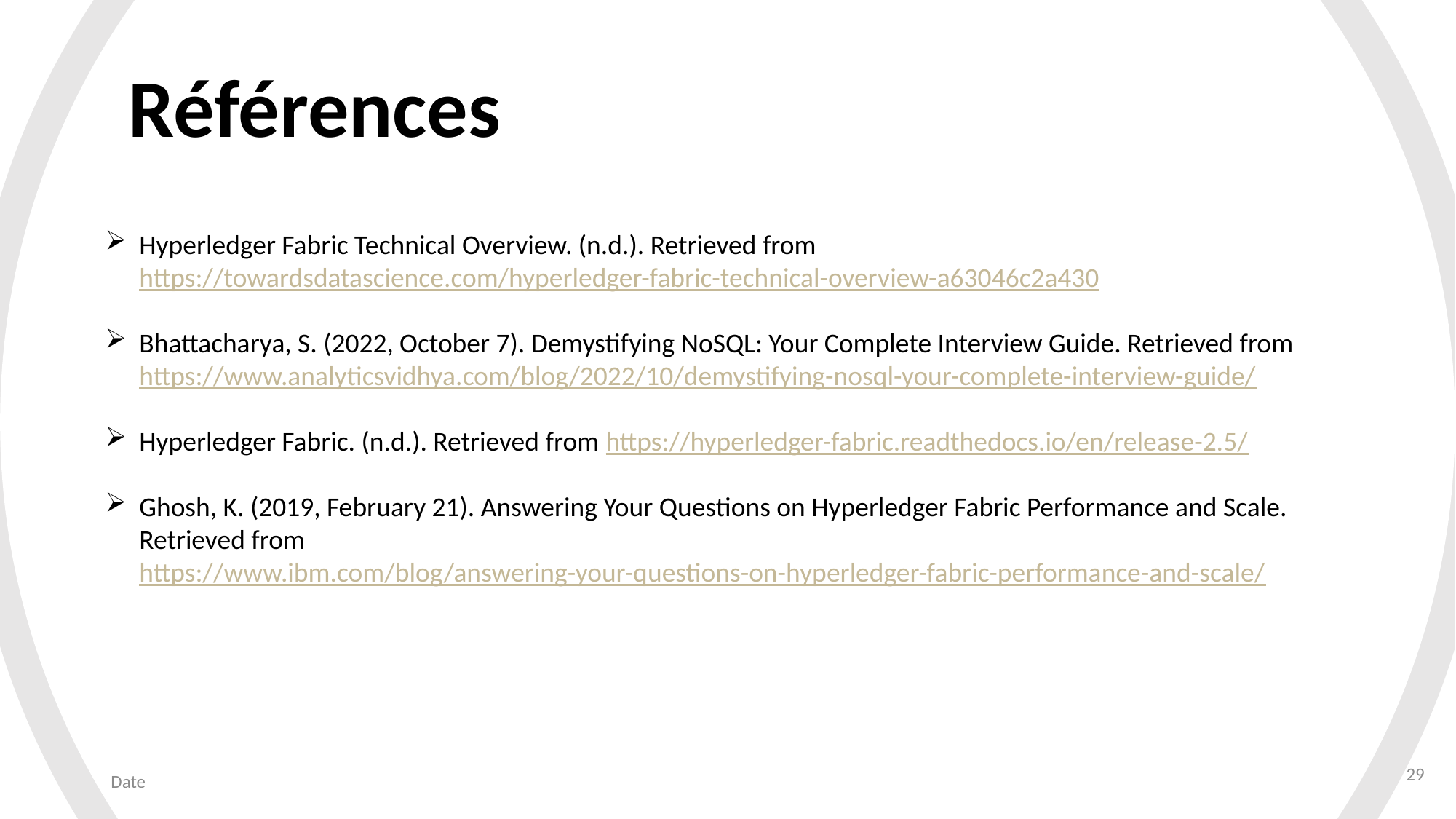

# Références
Hyperledger Fabric Technical Overview. (n.d.). Retrieved from https://towardsdatascience.com/hyperledger-fabric-technical-overview-a63046c2a430

Bhattacharya, S. (2022, October 7). Demystifying NoSQL: Your Complete Interview Guide. Retrieved from https://www.analyticsvidhya.com/blog/2022/10/demystifying-nosql-your-complete-interview-guide/

Hyperledger Fabric. (n.d.). Retrieved from https://hyperledger-fabric.readthedocs.io/en/release-2.5/

Ghosh, K. (2019, February 21). Answering Your Questions on Hyperledger Fabric Performance and Scale. Retrieved from https://www.ibm.com/blog/answering-your-questions-on-hyperledger-fabric-performance-and-scale/

29
Date